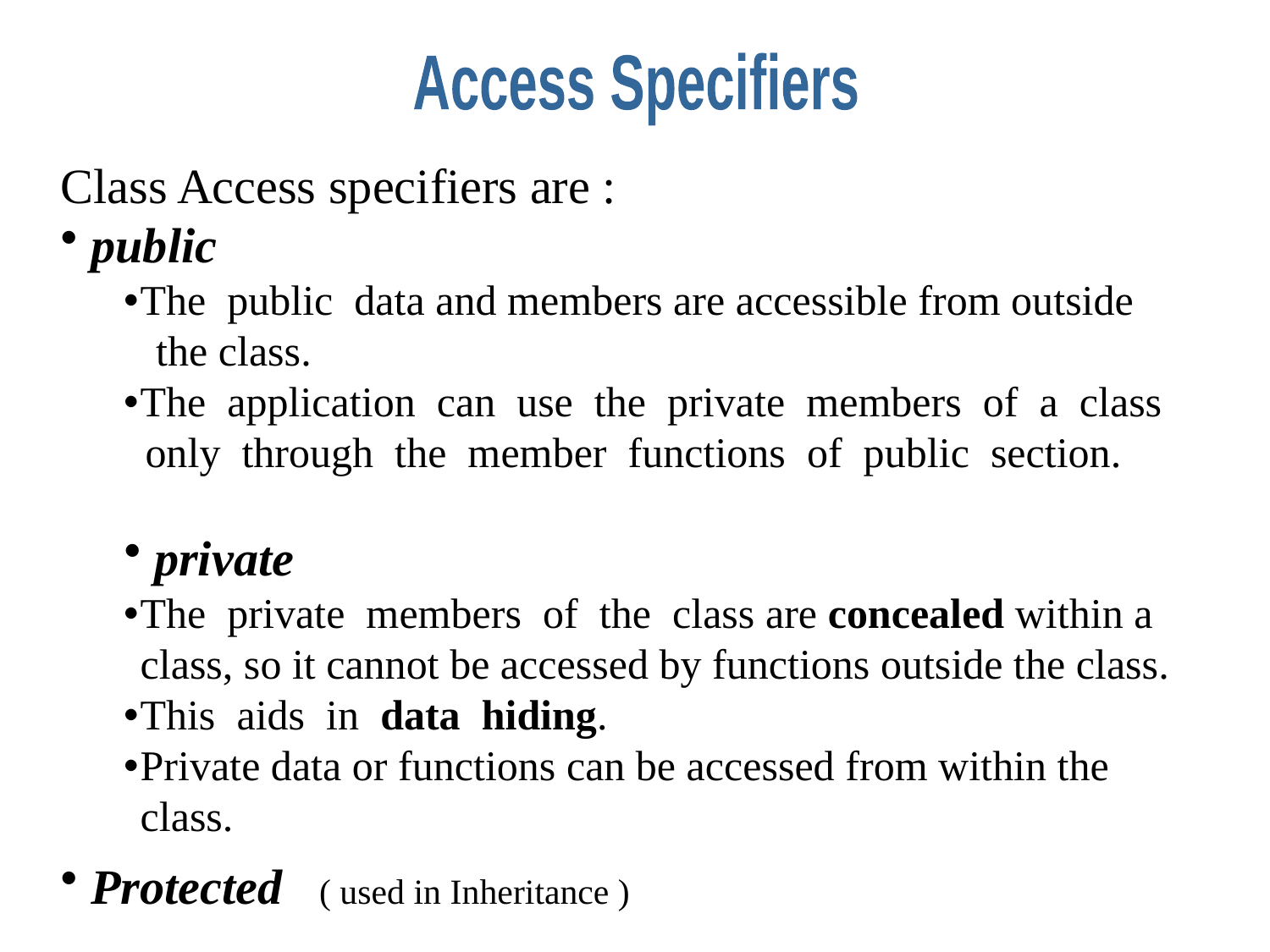

Access Specifiers
Class Access specifiers are :
public
The  public  data and members are accessible from outside
   the class.
The  application  can  use  the  private  members  of  a  class
  only  through  the  member  functions  of  public  section.

private
The  private  members  of  the  class are concealed within a   class, so it cannot be accessed by functions outside the class.
This  aids  in  data  hiding.
Private data or functions can be accessed from within the      class.
Protected   ( used in Inheritance )